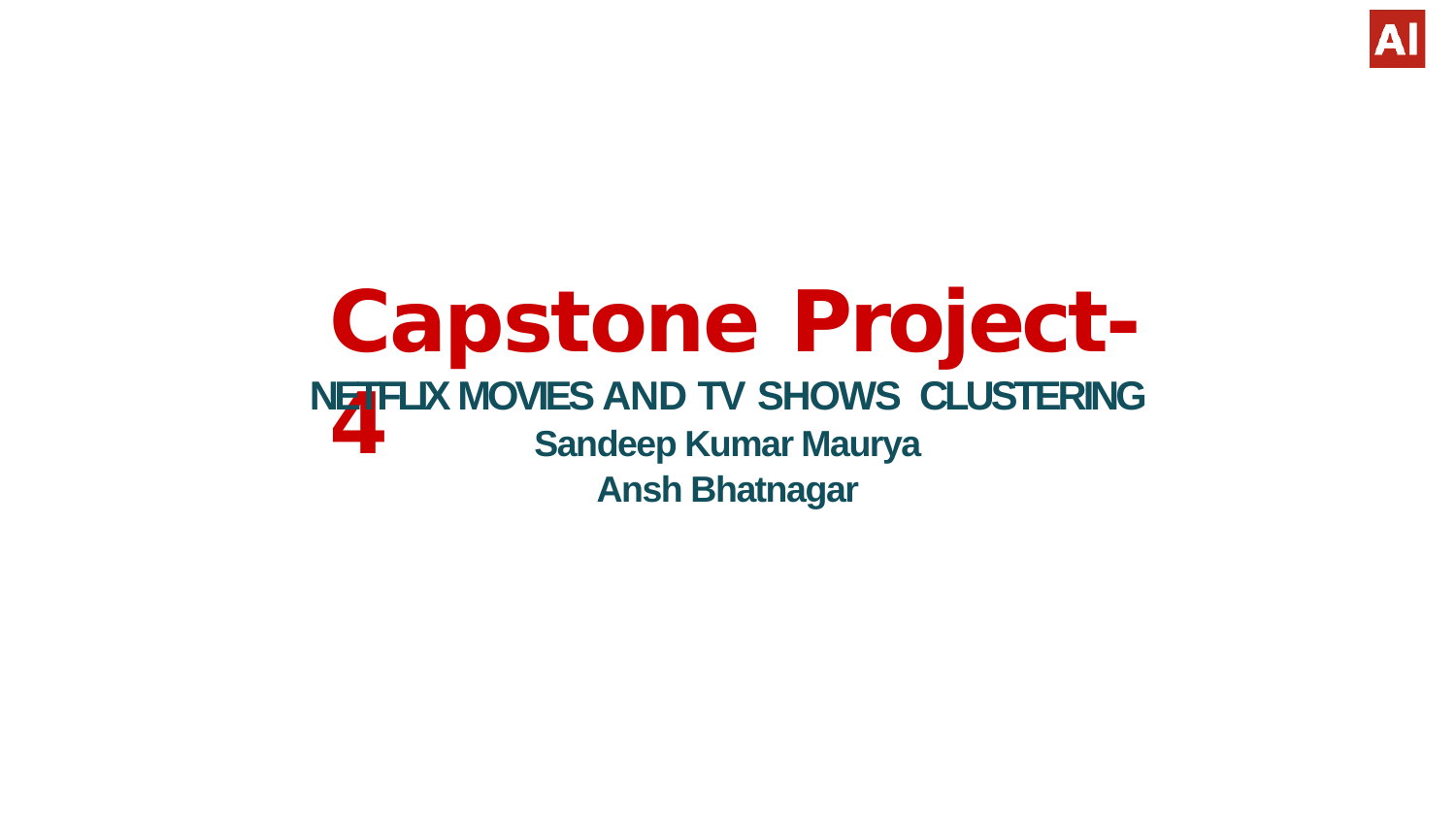

NETFLIX MOVIES AND TV SHOWS  CLUSTERING
Sandeep Kumar Maurya
Ansh Bhatnagar
# Capstone Project-4